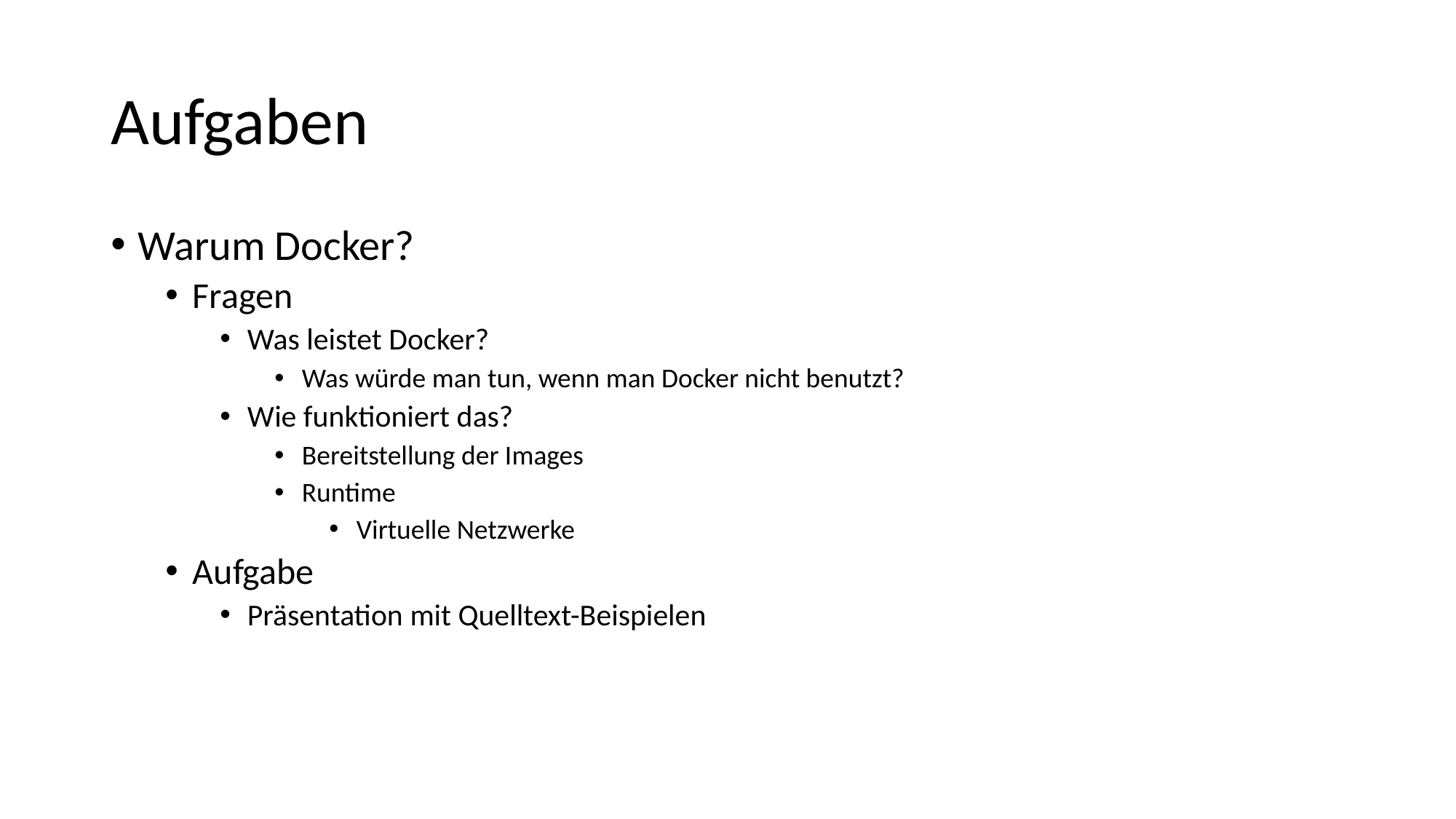

# Aufgaben
Warum Docker?
Fragen
Was leistet Docker?
Was würde man tun, wenn man Docker nicht benutzt?
Wie funktioniert das?
Bereitstellung der Images
Runtime
Virtuelle Netzwerke
Aufgabe
Präsentation mit Quelltext-Beispielen